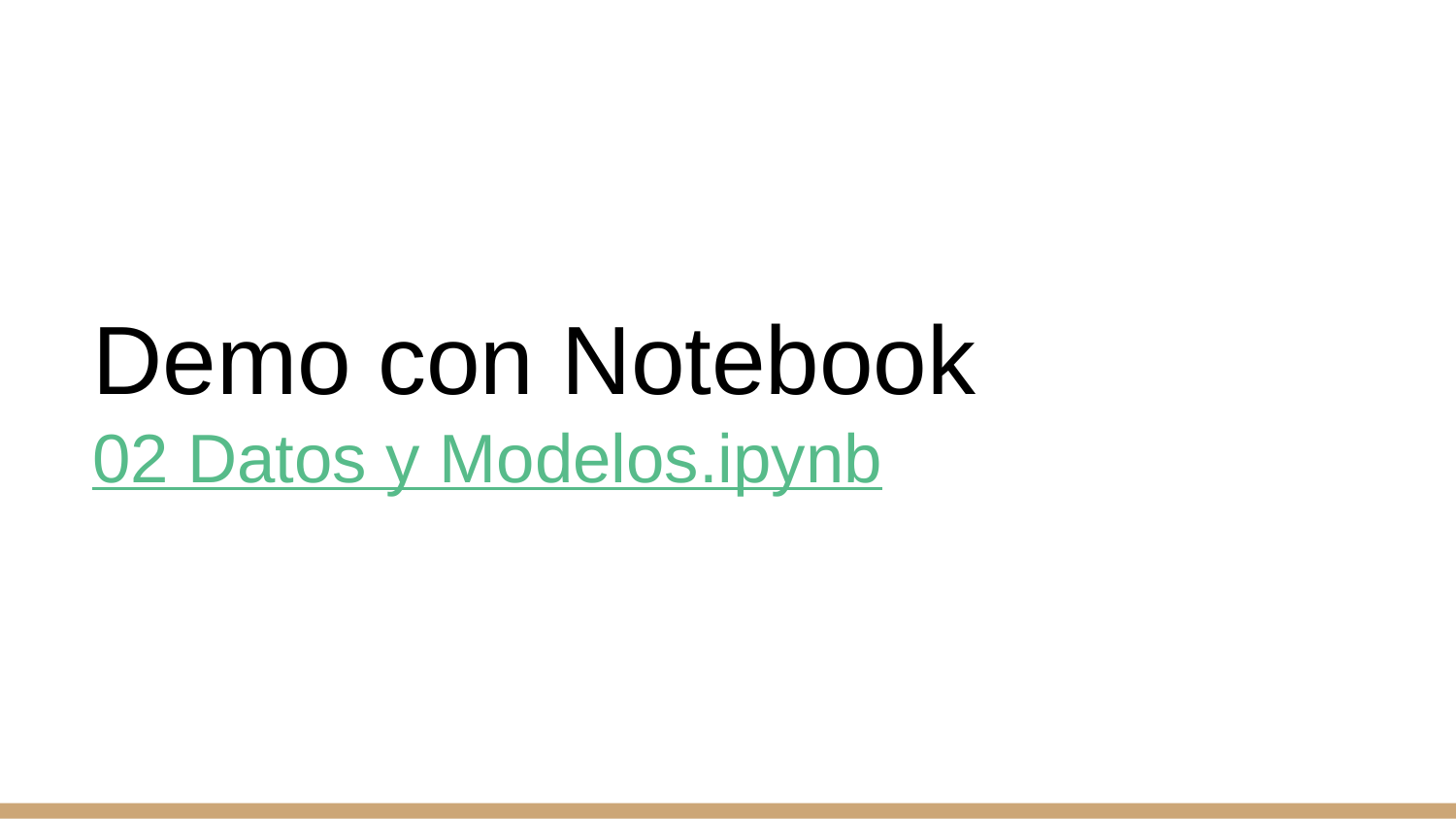

# Demo con Notebook
02 Datos y Modelos.ipynb